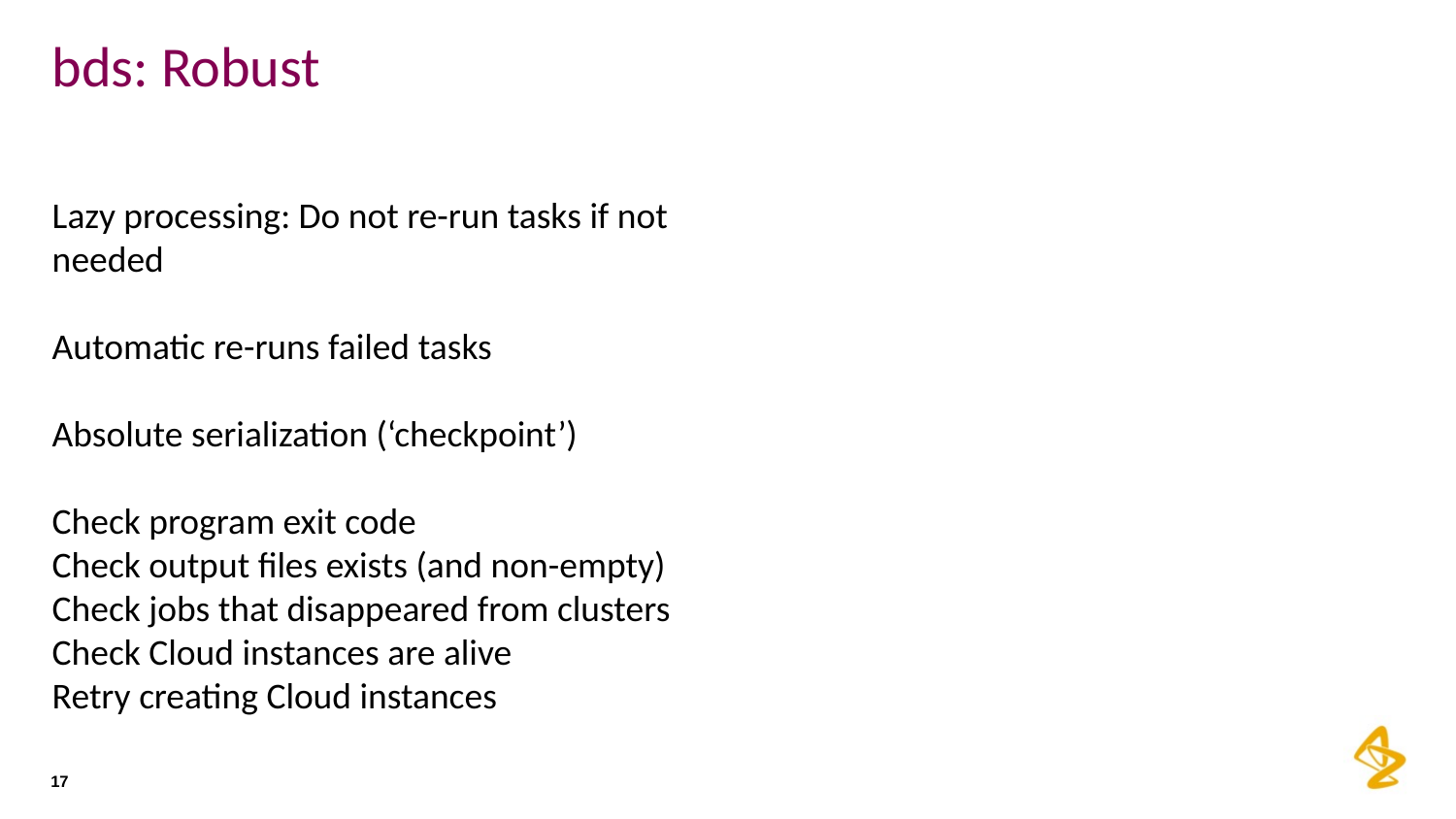

# bds: Robust
Lazy processing: Do not re-run tasks if not needed

Automatic re-runs failed tasks
Absolute serialization (‘checkpoint’)

Check program exit code
Check output files exists (and non-empty)
Check jobs that disappeared from clusters
Check Cloud instances are alive
Retry creating Cloud instances

17